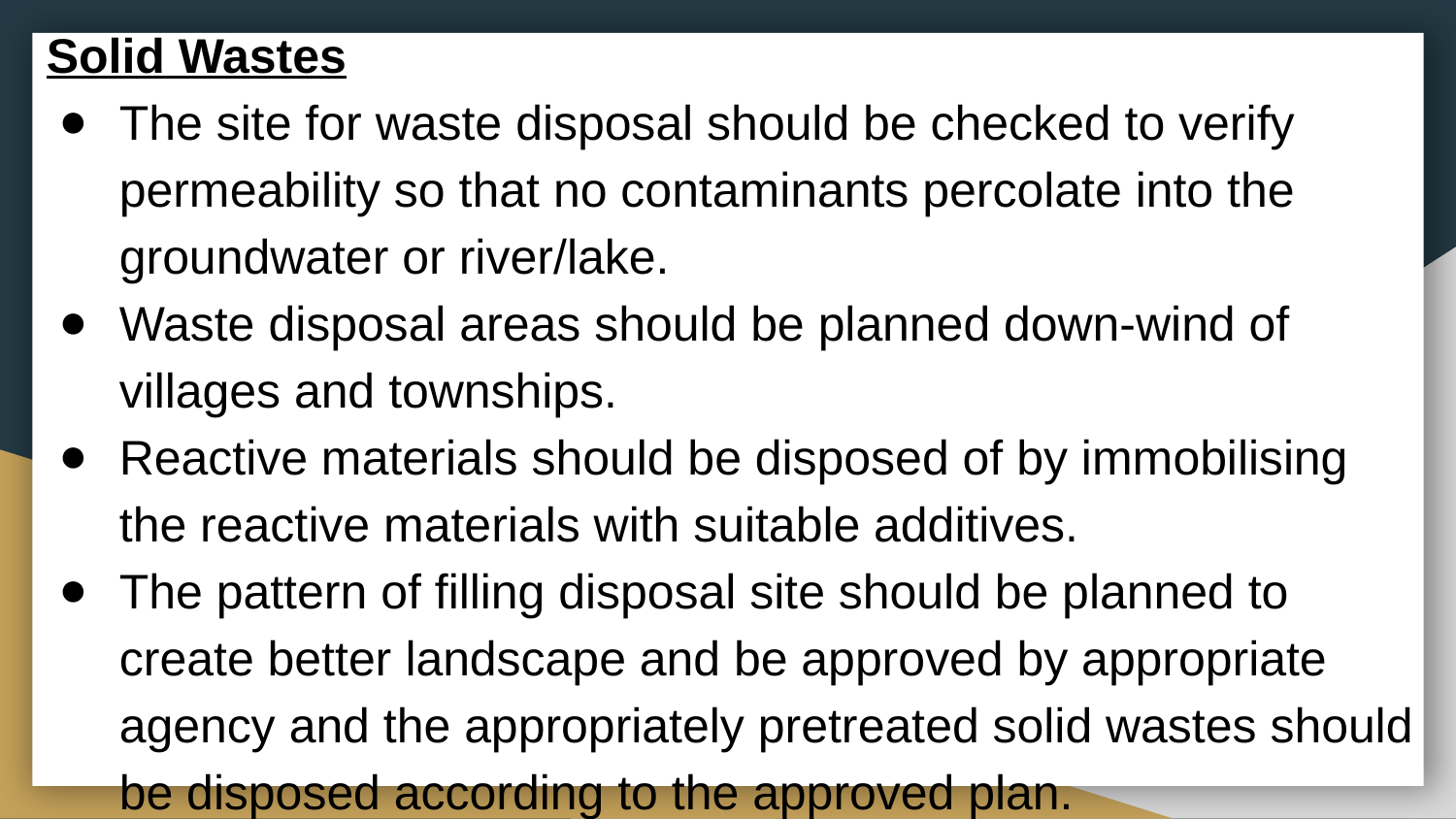

Solid Wastes
The site for waste disposal should be checked to verify permeability so that no contaminants percolate into the groundwater or river/lake.
Waste disposal areas should be planned down-wind of villages and townships.
Reactive materials should be disposed of by immobilising the reactive materials with suitable additives.
The pattern of filling disposal site should be planned to create better landscape and be approved by appropriate agency and the appropriately pretreated solid wastes should be disposed according to the approved plan.